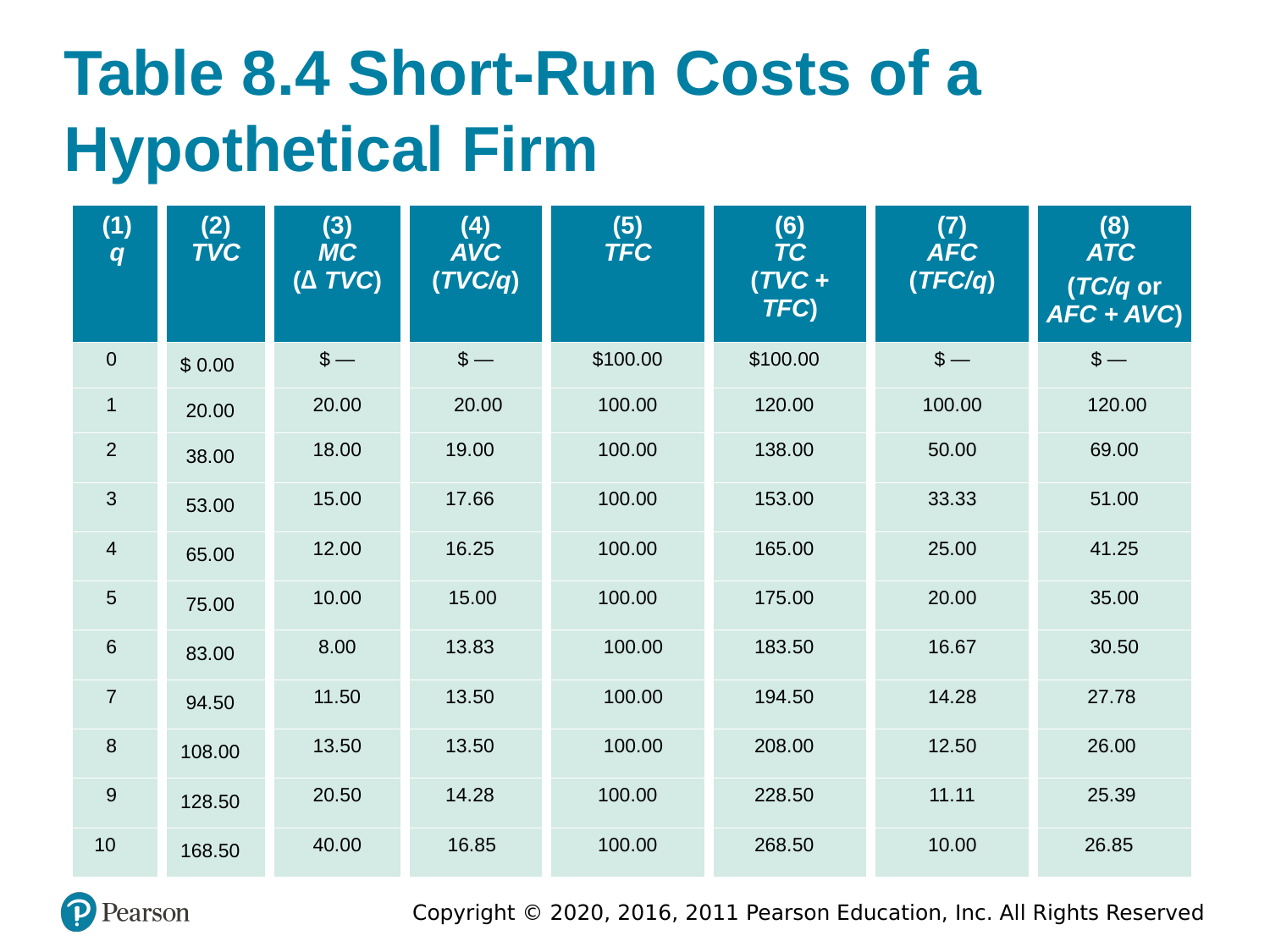

# Table 8.4 Short-Run Costs of a Hypothetical Firm
| (1) q | (2) TVC | (3) MC (Δ TVC) | (4) AVC (TVC/q) | (5) TFC | (6) TC (TVC + TFC) | (7) AFC (TFC/q) | (8) ATC (TC/q or AFC + AVC) |
| --- | --- | --- | --- | --- | --- | --- | --- |
| 0 | $ 0.00 | $ — | $ — | $100.00 | $100.00 | $ — | $ — |
| 1 | 20.00 | 20.00 | 20.00 | 100.00 | 120.00 | 100.00 | 120.00 |
| 2 | 38.00 | 18.00 | 19.00 | 100.00 | 138.00 | 50.00 | 69.00 |
| 3 | 53.00 | 15.00 | 17.66 | 100.00 | 153.00 | 33.33 | 51.00 |
| 4 | 65.00 | 12.00 | 16.25 | 100.00 | 165.00 | 25.00 | 41.25 |
| 5 | 75.00 | 10.00 | 15.00 | 100.00 | 175.00 | 20.00 | 35.00 |
| 6 | 83.00 | 8.00 | 13.83 | 100.00 | 183.50 | 16.67 | 30.50 |
| 7 | 94.50 | 11.50 | 13.50 | 100.00 | 194.50 | 14.28 | 27.78 |
| 8 | 108.00 | 13.50 | 13.50 | 100.00 | 208.00 | 12.50 | 26.00 |
| 9 | 128.50 | 20.50 | 14.28 | 100.00 | 228.50 | 11.11 | 25.39 |
| 10 | 168.50 | 40.00 | 16.85 | 100.00 | 268.50 | 10.00 | 26.85 |